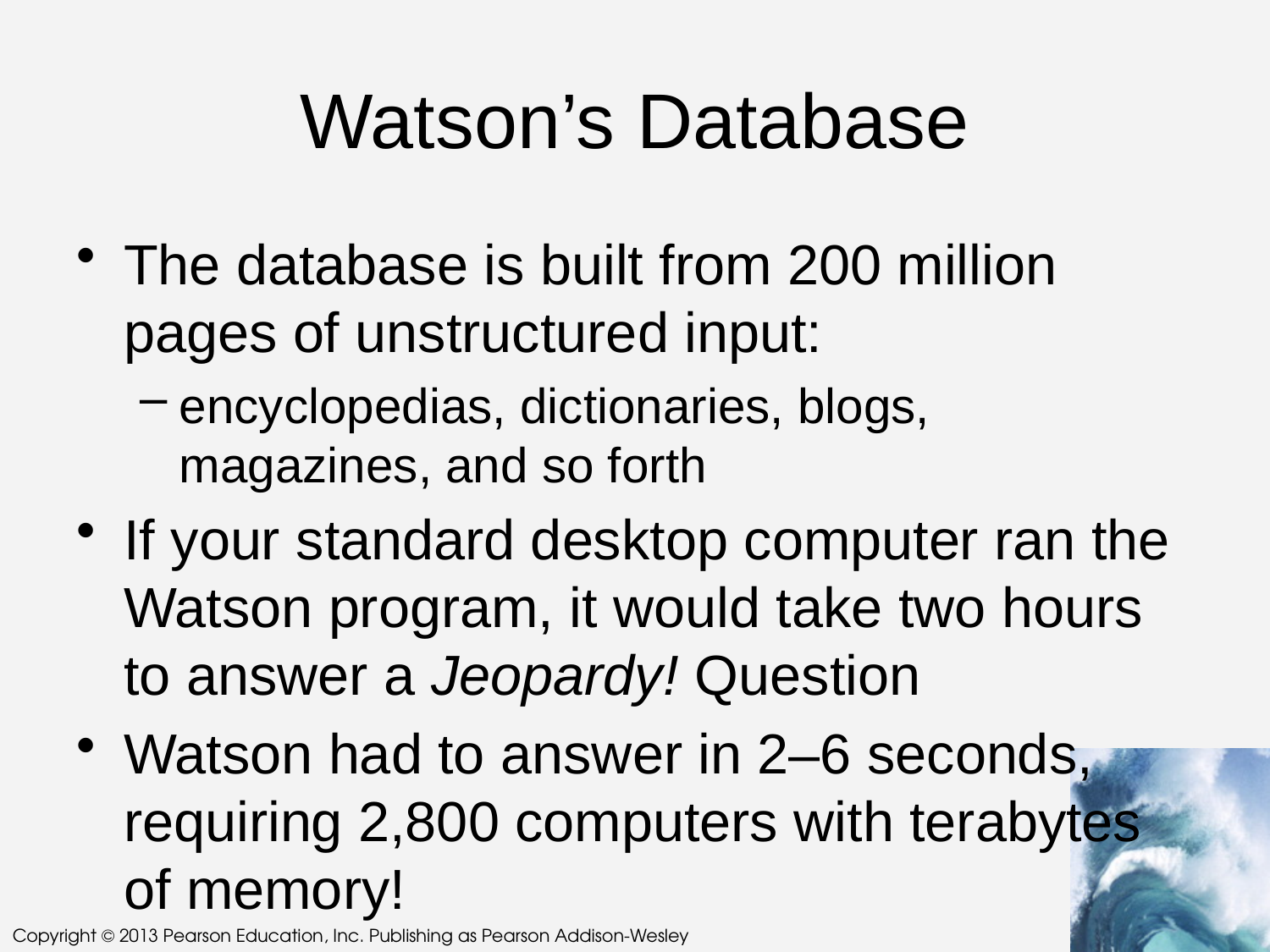

# Watson’s Database
The database is built from 200 million pages of unstructured input:
encyclopedias, dictionaries, blogs, magazines, and so forth
If your standard desktop computer ran the Watson program, it would take two hours to answer a Jeopardy! Question
Watson had to answer in 2–6 seconds, requiring 2,800 computers with terabytes of memory!